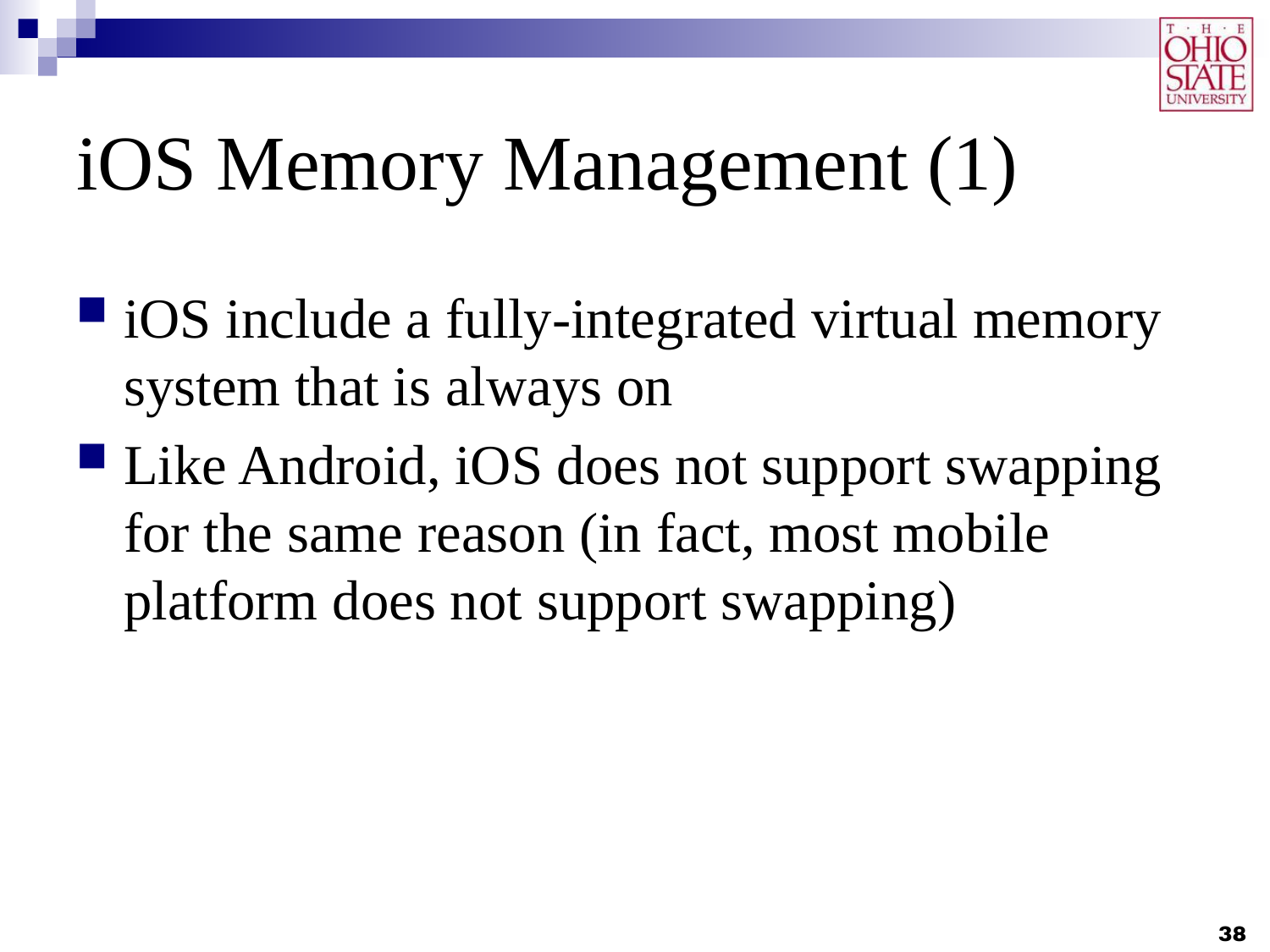

# iOS Memory Management (1)
iOS include a fully-integrated virtual memory system that is always on
Like Android, iOS does not support swapping for the same reason (in fact, most mobile platform does not support swapping)

38